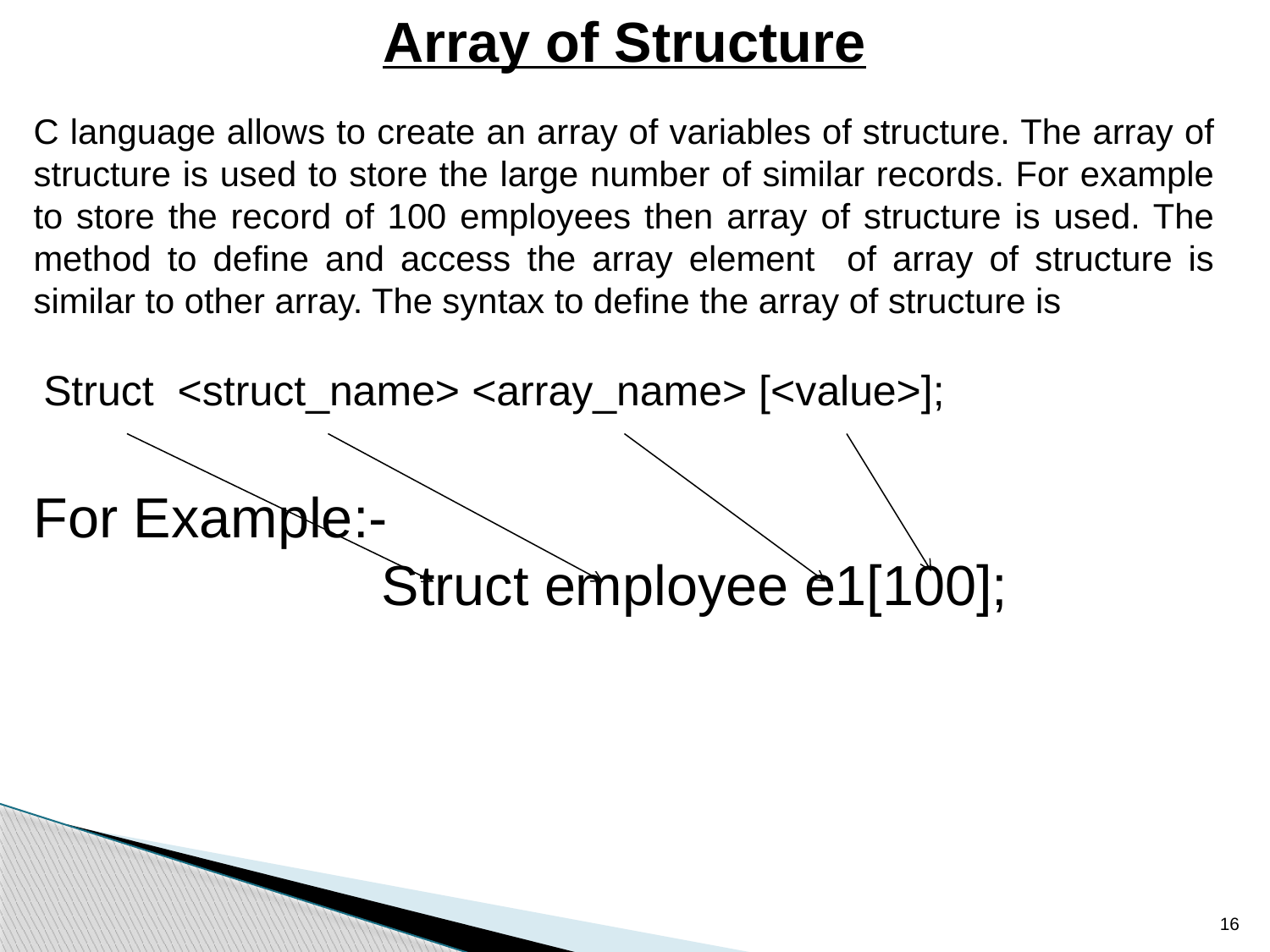

Array of Structure

C language allows to create an array of variables of structure. The array of structure is used to store the large number of similar records. For example to store the record of 100 employees then array of structure is used. The method to define and access the array element  of array of structure is similar to other array. The syntax to define the array of structure is

 Struct  <struct_name> <array_name> [<value>];

For Example:-
		      Struct employee e1[100];
16